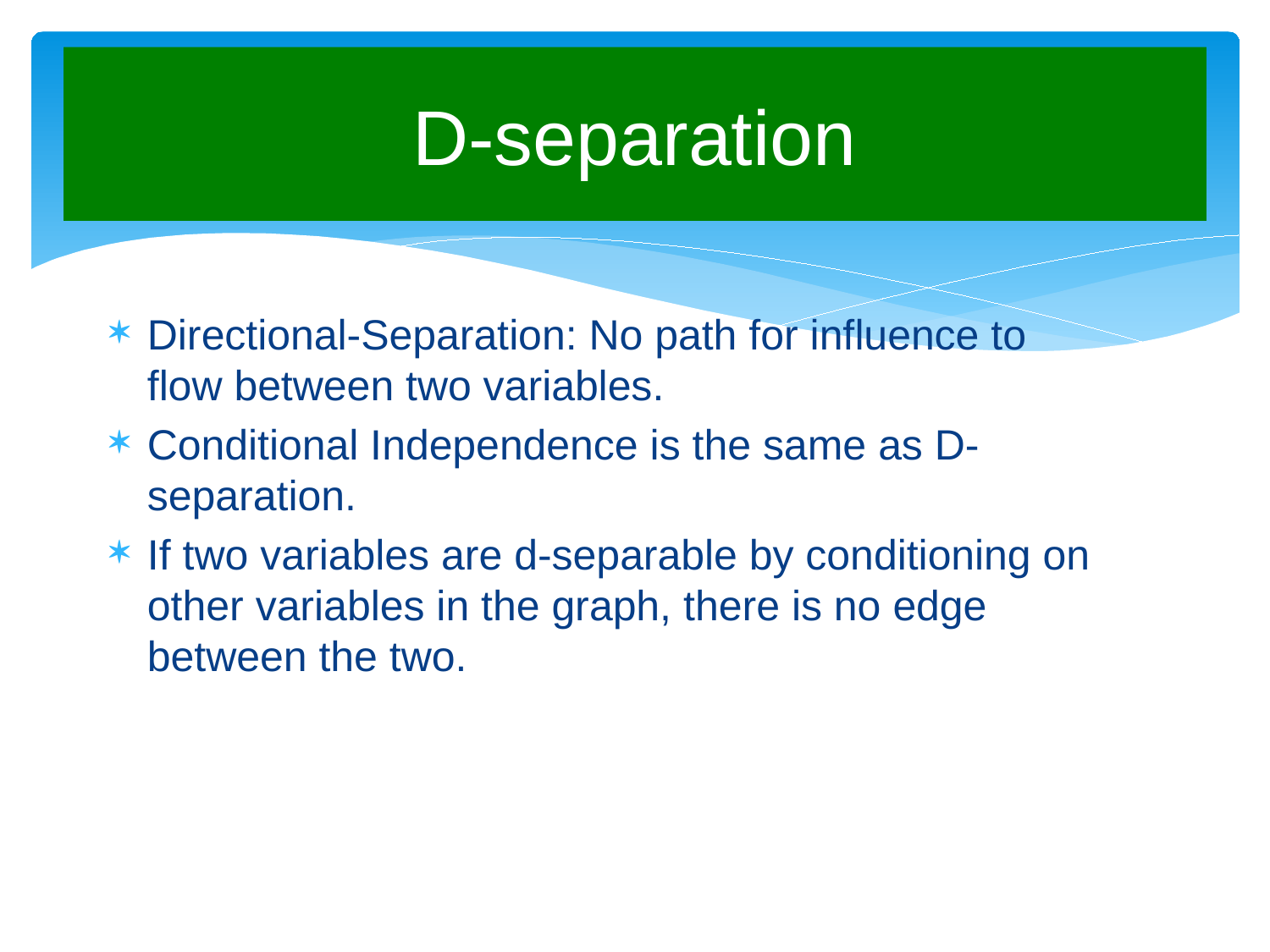

# D-separation
Directional-Separation: No path for influence to flow between two variables.
Conditional Independence is the same as D-separation.
If two variables are d-separable by conditioning on other variables in the graph, there is no edge between the two.